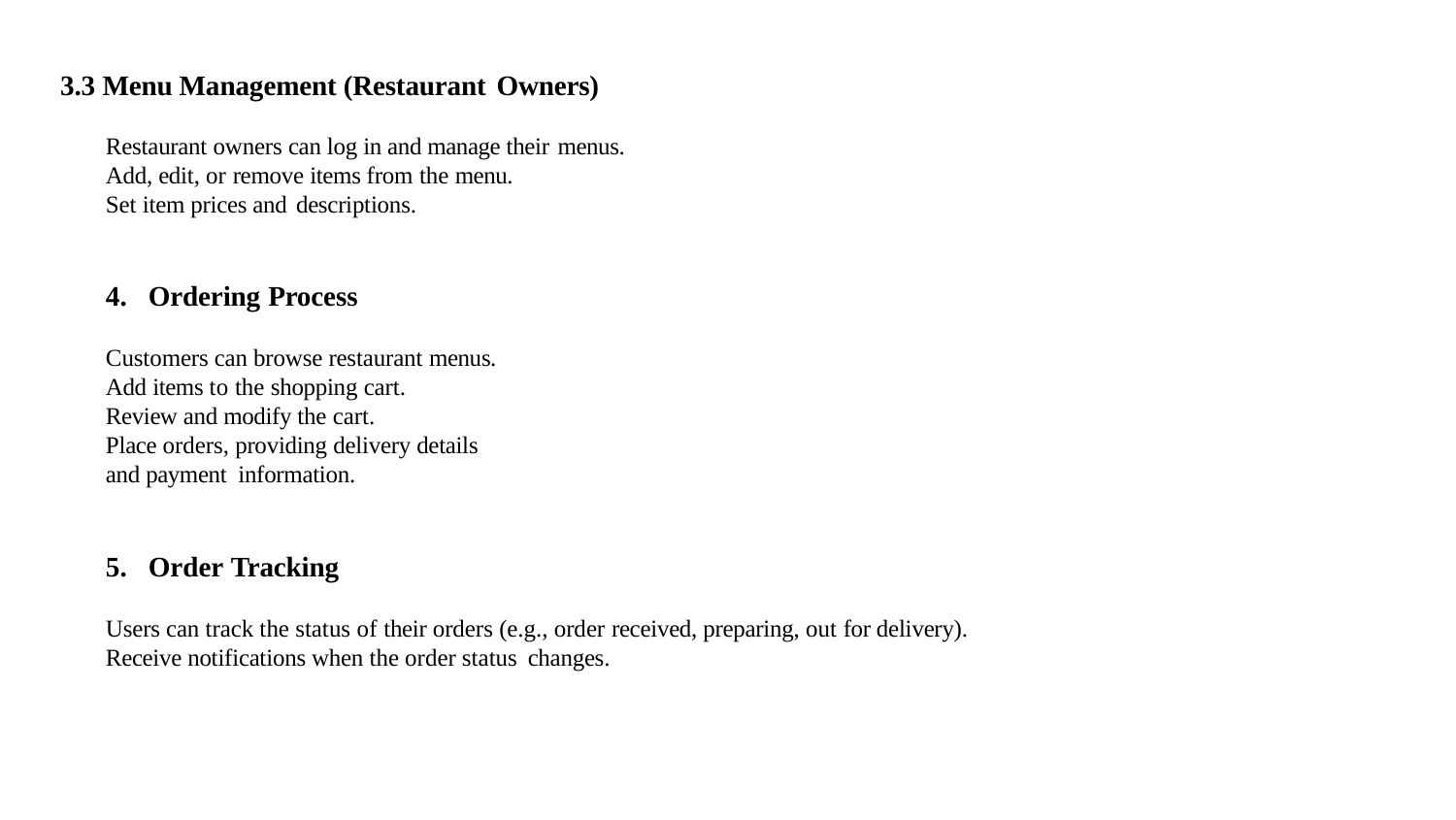

# 3.3 Menu Management (Restaurant Owners)
Restaurant owners can log in and manage their menus.
Add, edit, or remove items from the menu.  Set item prices and descriptions.

Ordering Process

Customers can browse restaurant menus.  Add items to the shopping cart.
Review and modify the cart.
Place orders, providing delivery details and payment information.

Order Tracking

Users can track the status of their orders (e.g., order received, preparing, out for delivery).  Receive notifications when the order status changes.